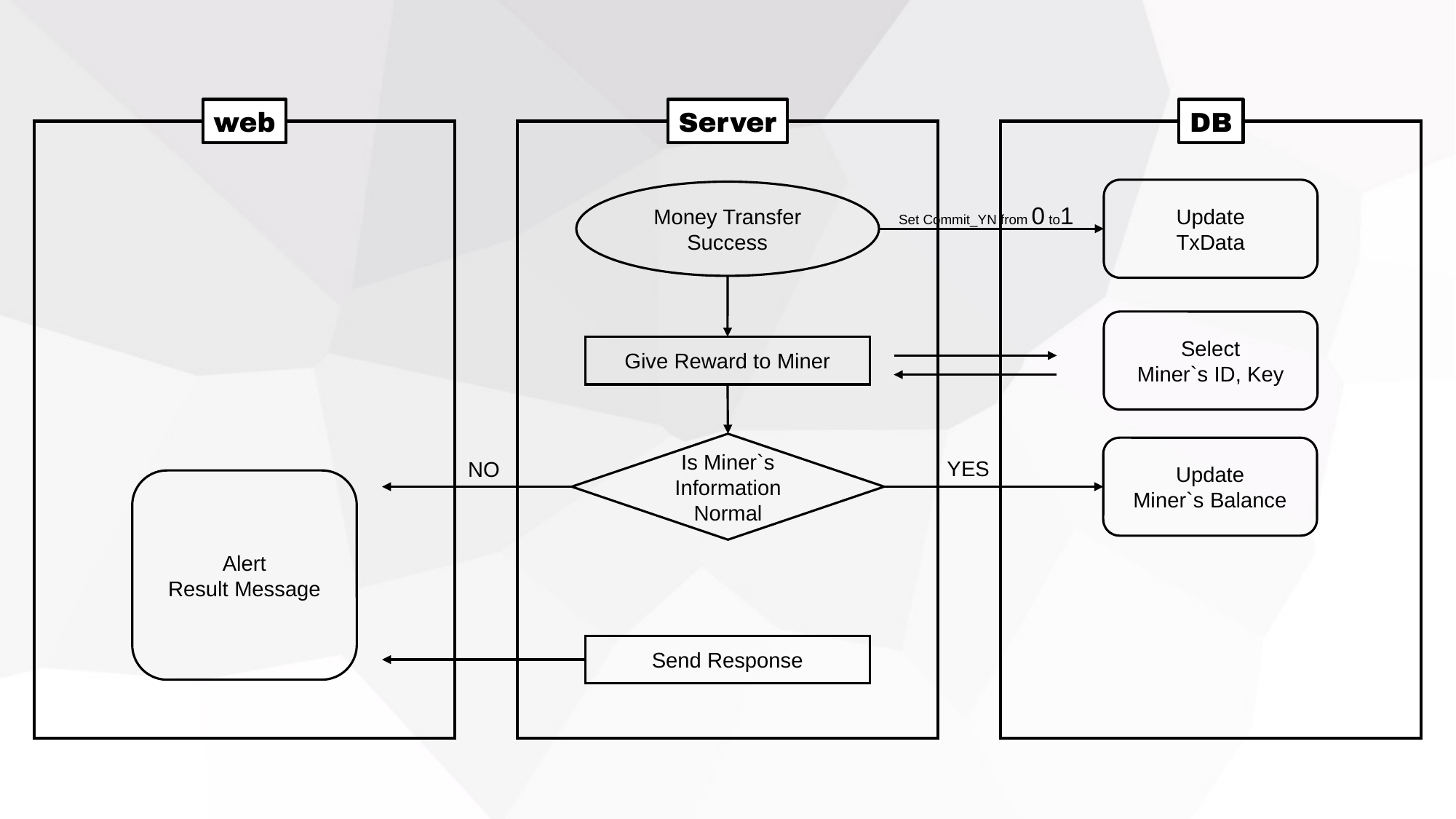

web

Server

DB

Update
TxData
Money Transfer Success
Set Commit_YN from 0 to1
Select
Miner`s ID, Key
Give Reward to Miner
Is Miner`s Information Normal
Update
Miner`s Balance
YES
NO
Alert
Result Message
Send Response